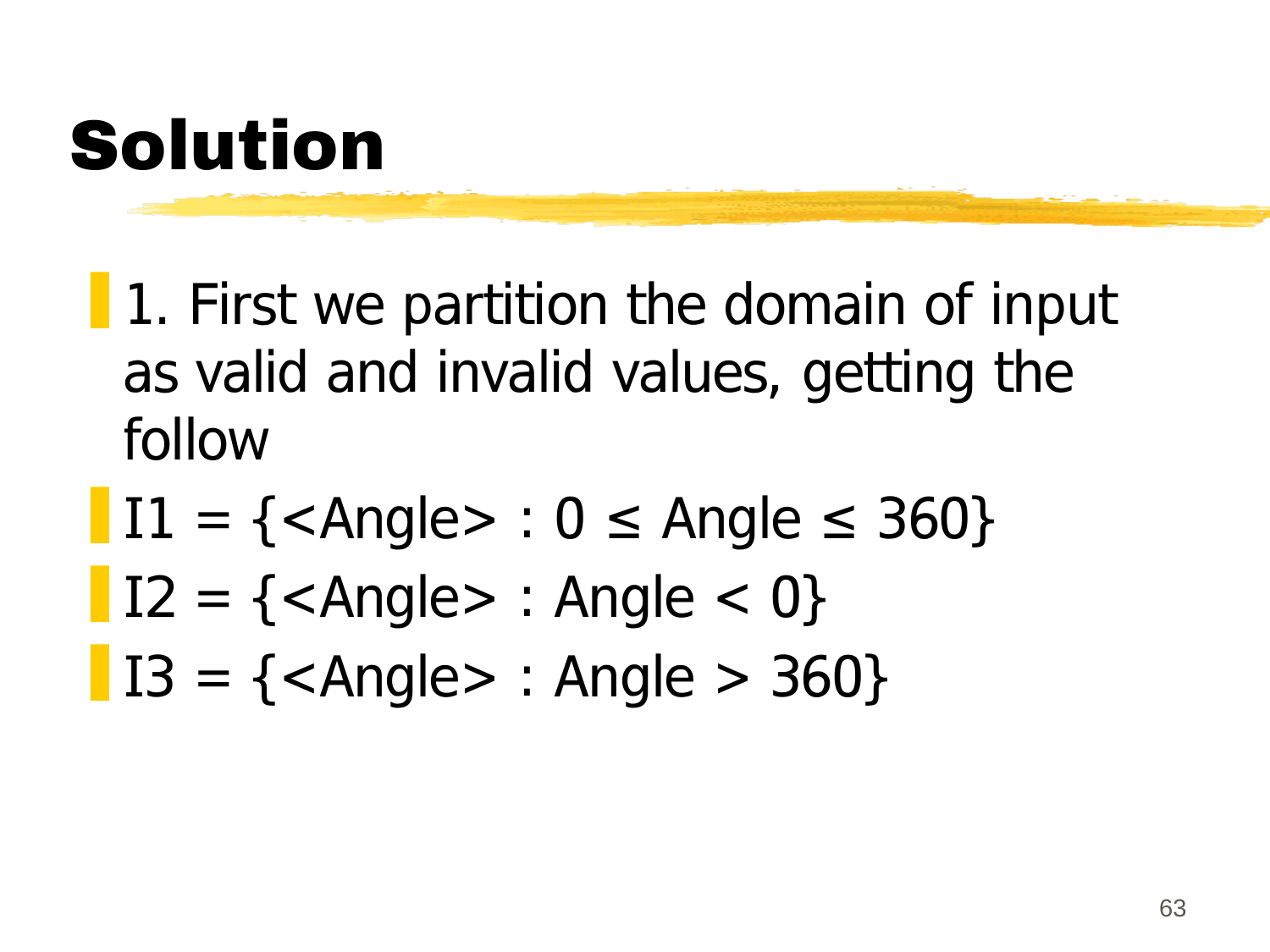

# Solution
1. First we partition the domain of input as valid and invalid values, getting the follow
I1 = {<Angle> : 0 ≤ Angle ≤ 360}
I2 = {<Angle> : Angle < 0}
I3 = {<Angle> : Angle > 360}
63